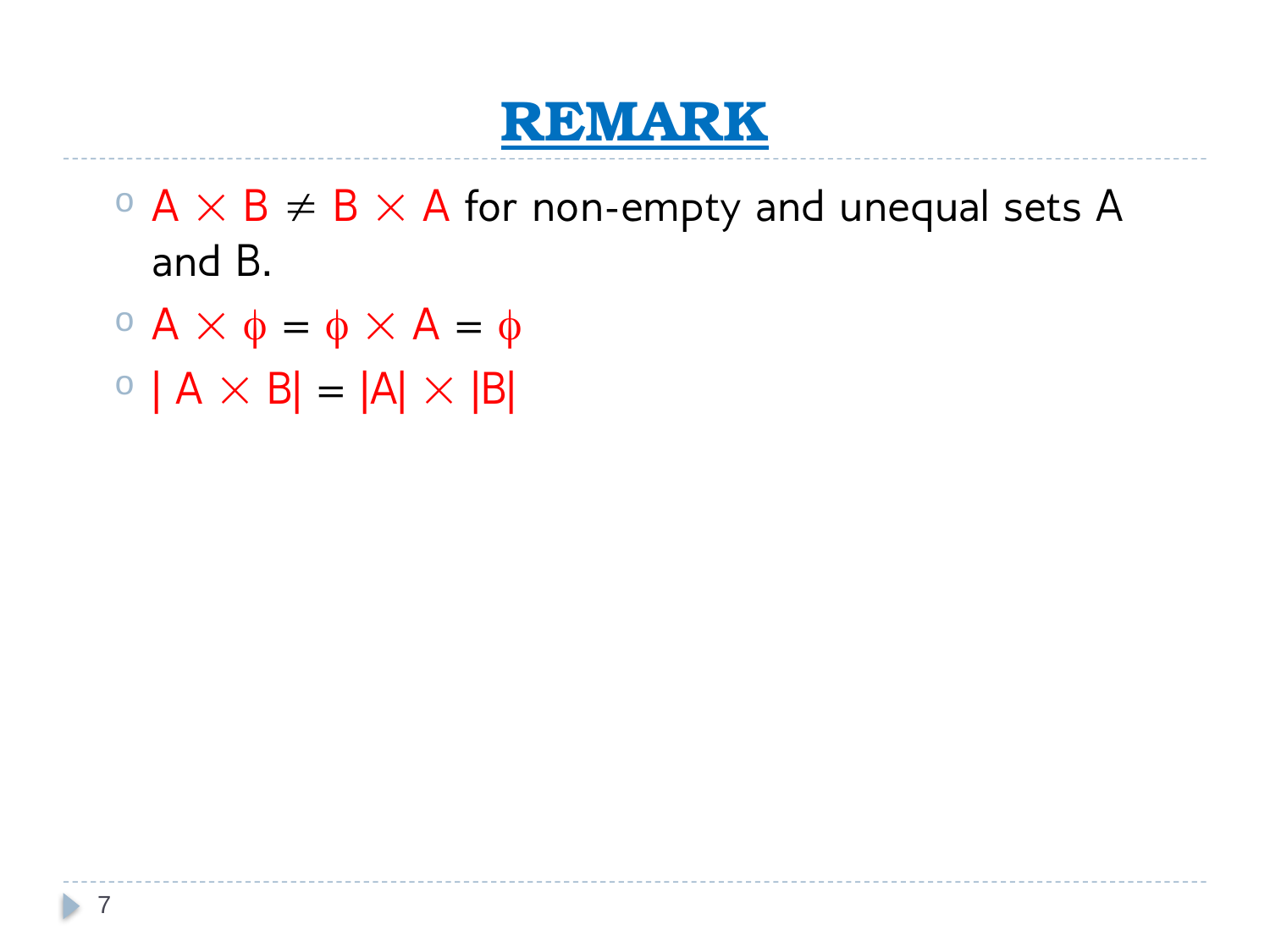

# REMARK
A × B ≠ B × A for non-empty and unequal sets A and B.
A × φ = φ × A = φ
| A × B| = |A| × |B|

7